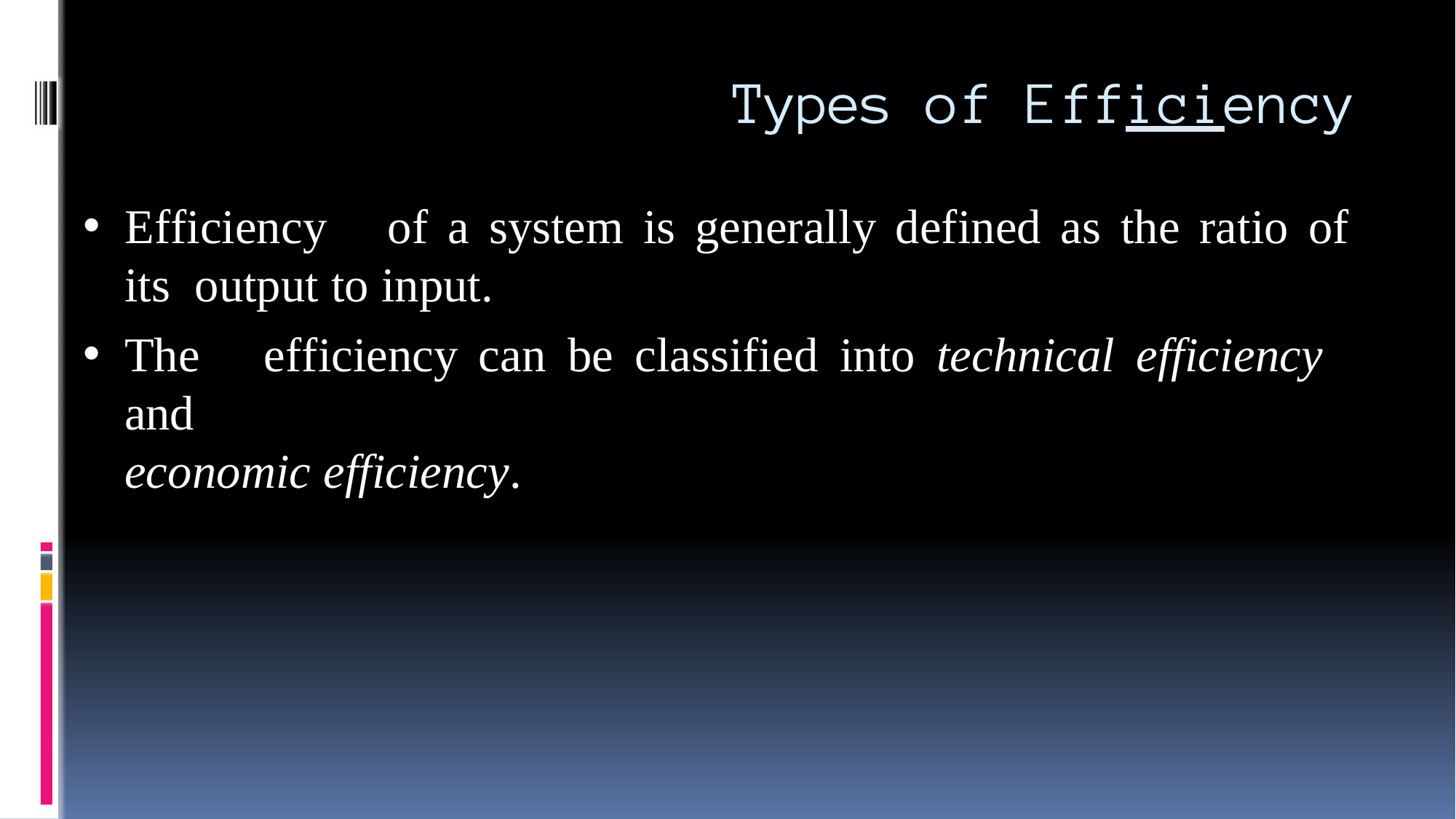

# Types of Efficiency
Efficiency	of	a	system	is	generally	defined	as	the	ratio	of	its  output to input.
The	efficiency	can	be	classified	into	technical	efficiency	and
economic efficiency.